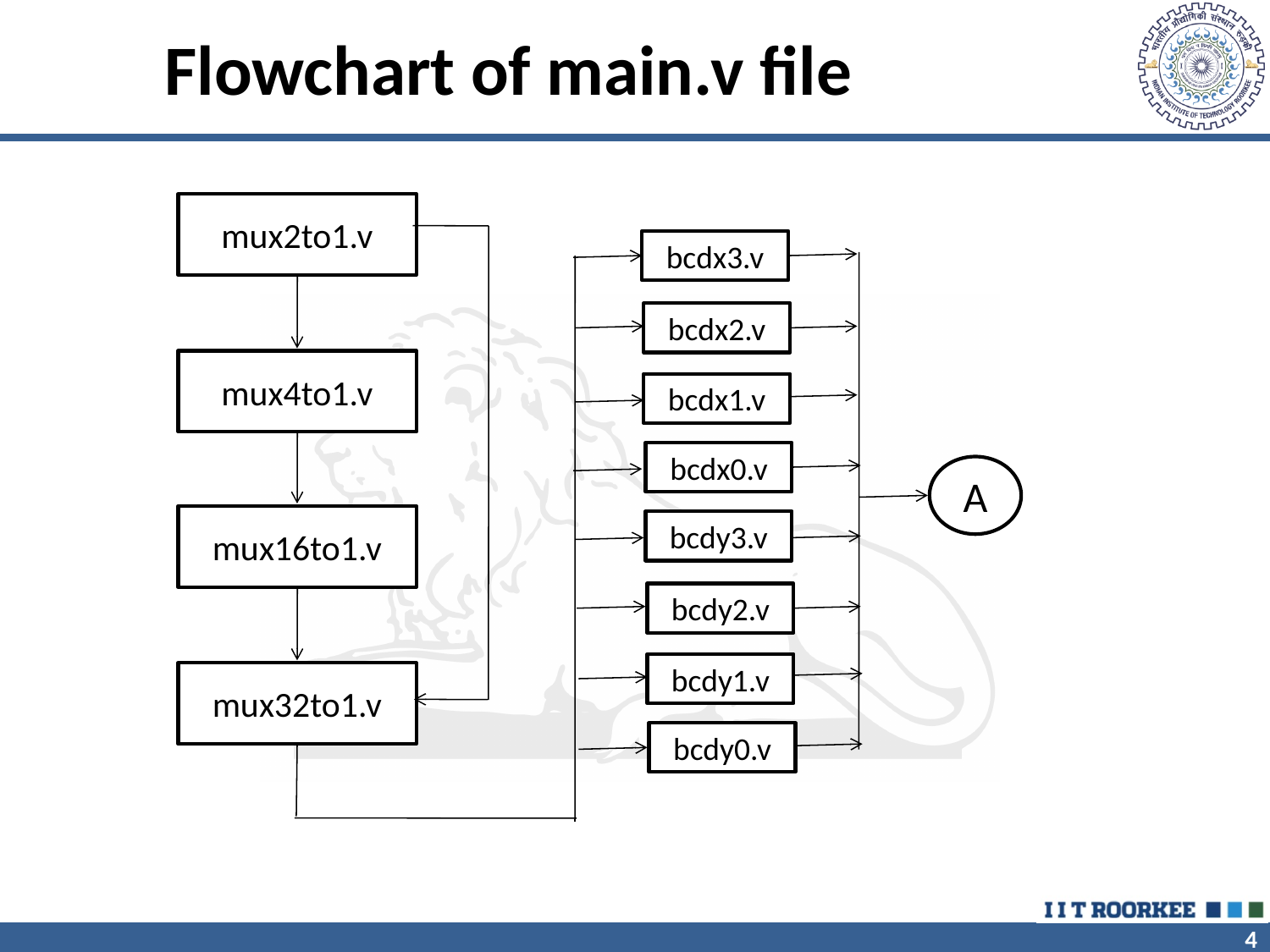

# Flowchart of main.v file
mux2to1.v
bcdx3.v
bcdx2.v
mux4to1.v
bcdx1.v
bcdx0.v
A
mux16to1.v
bcdy3.v
bcdy2.v
bcdy1.v
mux32to1.v
bcdy0.v